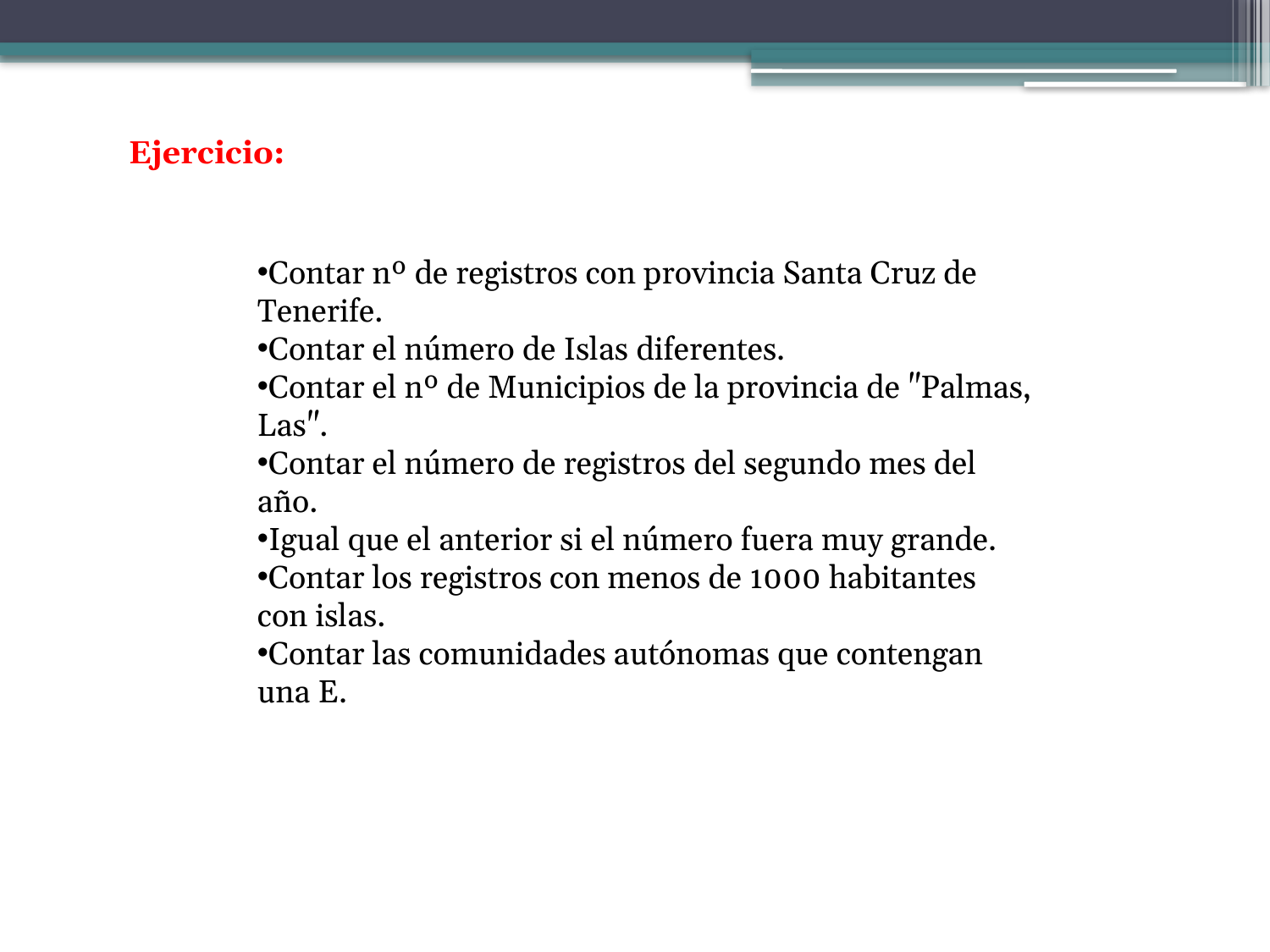

Ejercicio:
Contar nº de registros con provincia Santa Cruz de Tenerife.
Contar el número de Islas diferentes.
Contar el nº de Municipios de la provincia de "Palmas, Las".
Contar el número de registros del segundo mes del año.
Igual que el anterior si el número fuera muy grande.
Contar los registros con menos de 1000 habitantes con islas.
Contar las comunidades autónomas que contengan una E.